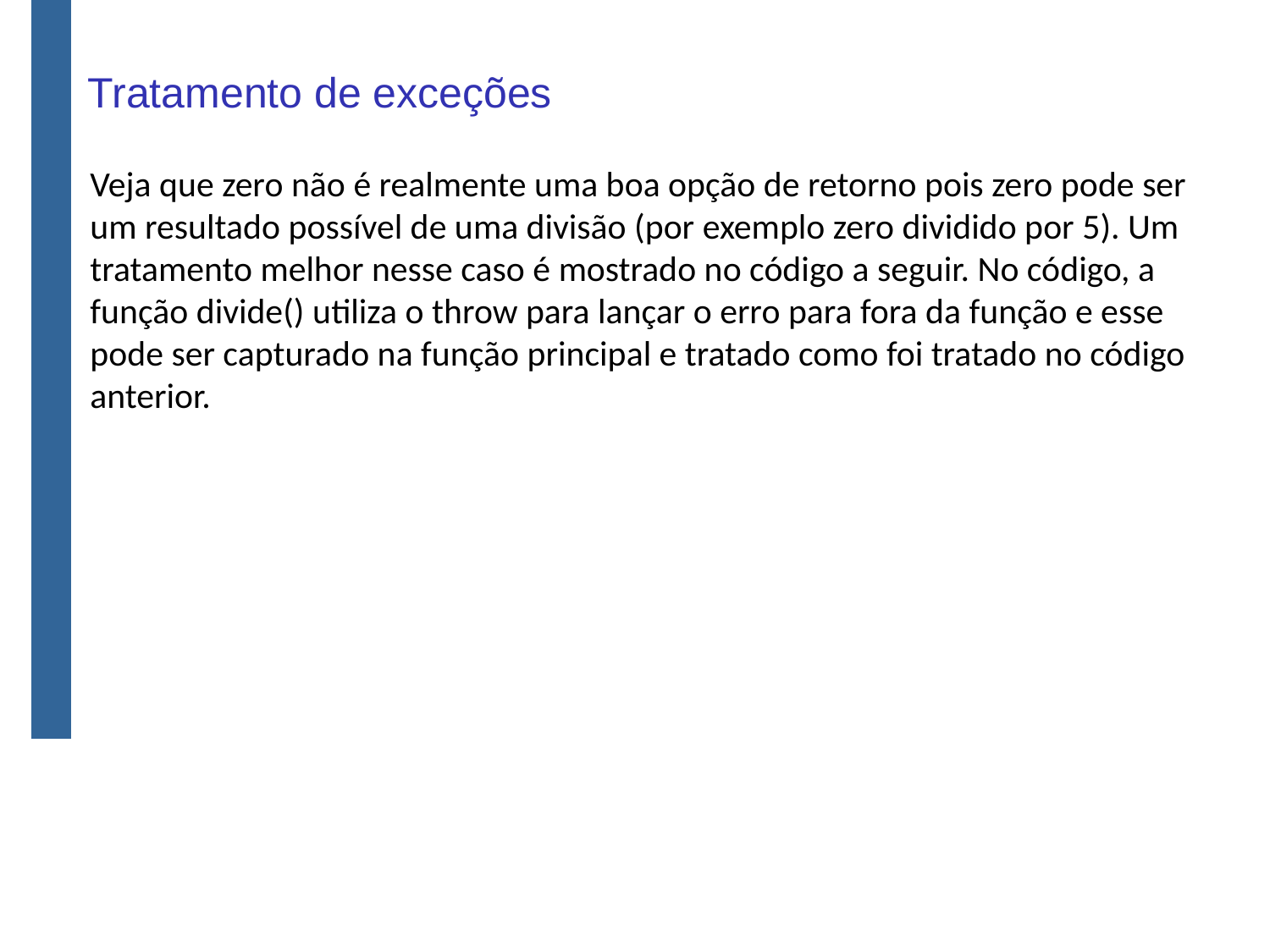

# Tratamento de exceções
Veja que zero não é realmente uma boa opção de retorno pois zero pode ser um resultado possível de uma divisão (por exemplo zero dividido por 5). Um tratamento melhor nesse caso é mostrado no código a seguir. No código, a função divide() utiliza o throw para lançar o erro para fora da função e esse pode ser capturado na função principal e tratado como foi tratado no código anterior.